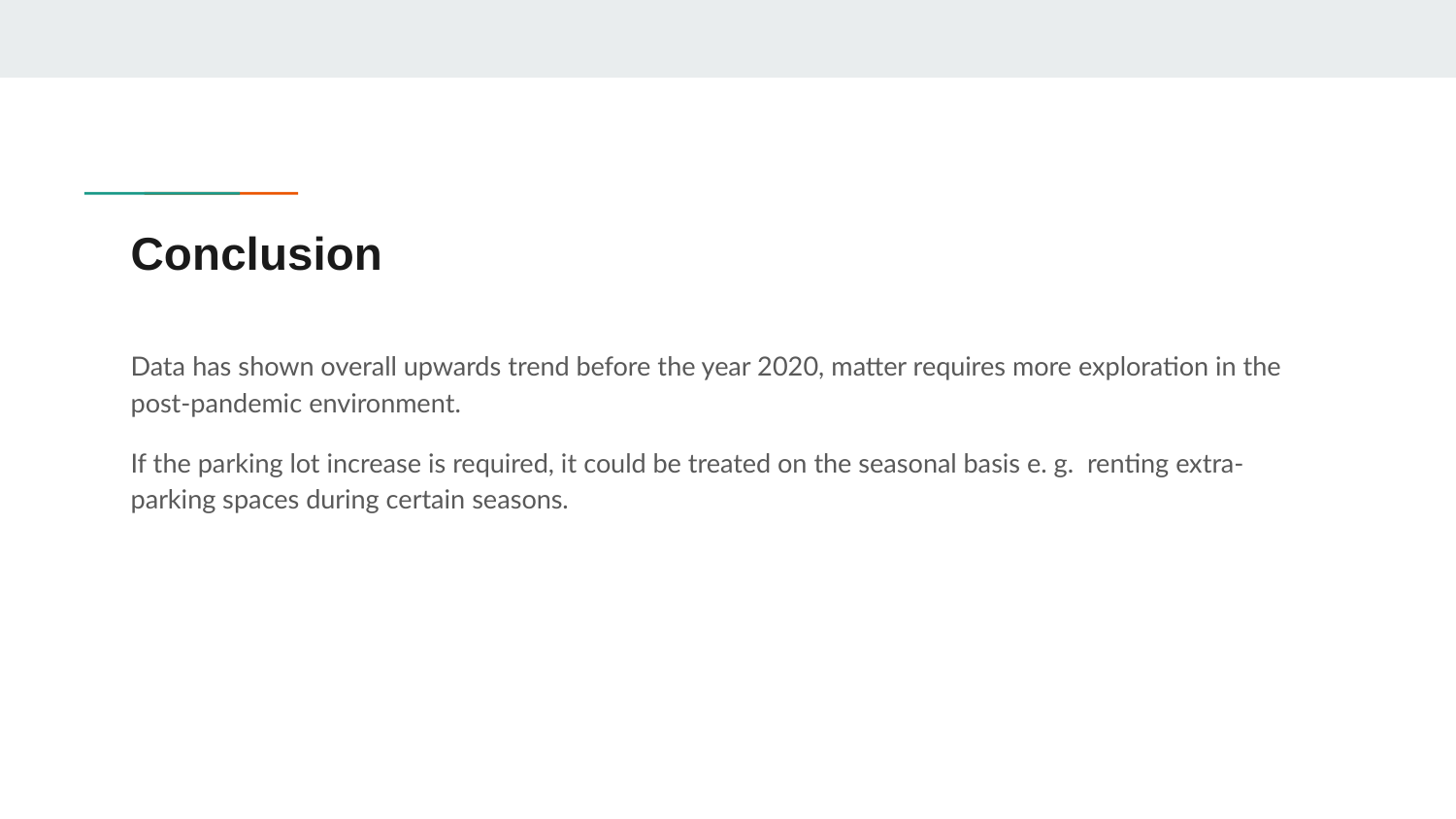

# Conclusion
Data has shown overall upwards trend before the year 2020, matter requires more exploration in the post-pandemic environment.
If the parking lot increase is required, it could be treated on the seasonal basis e. g.  renting extra- parking spaces during certain seasons.